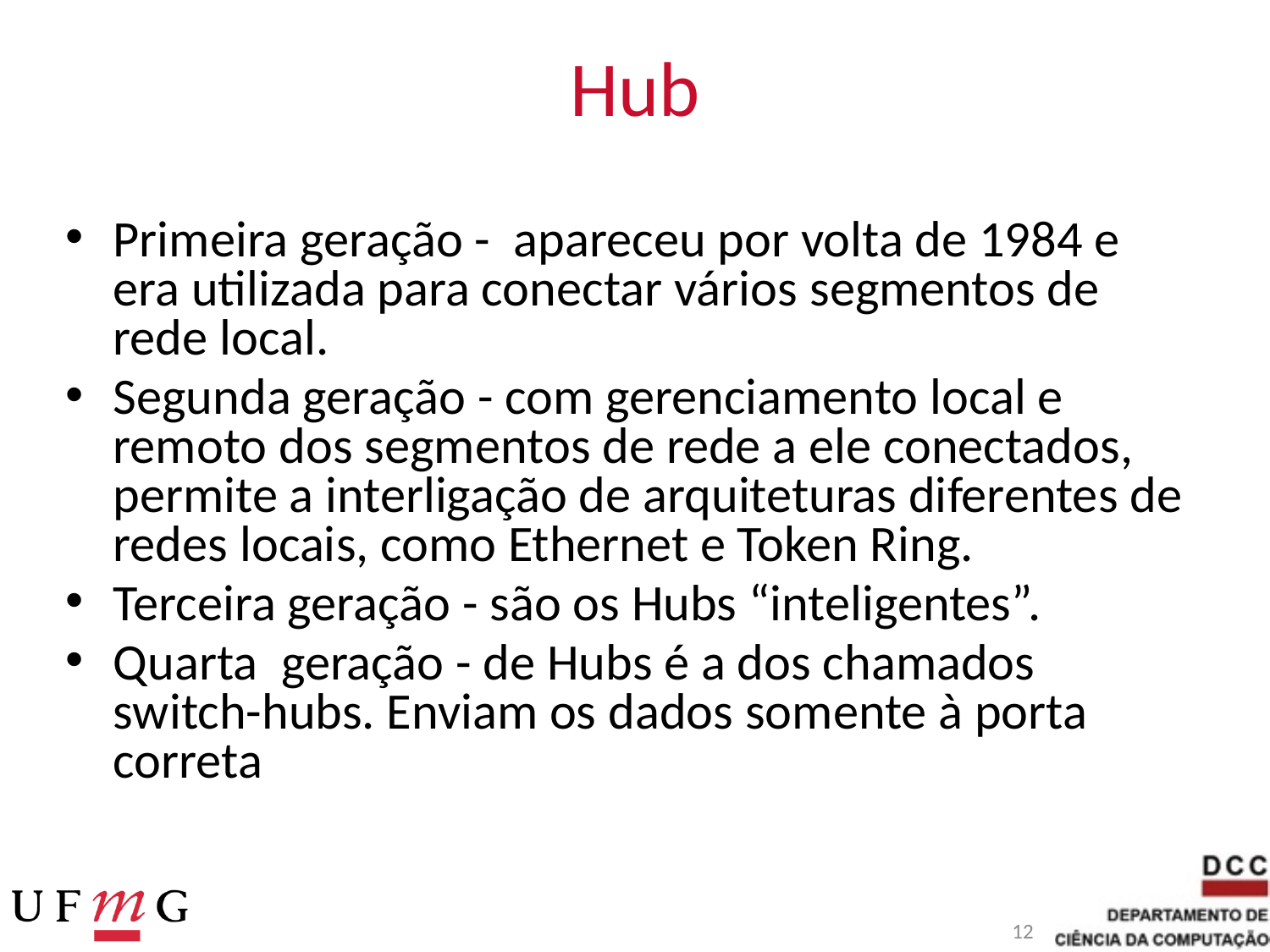

# Hub
Primeira geração -  apareceu por volta de 1984 e era utilizada para conectar vários segmentos de rede local.
Segunda geração - com gerenciamento local e remoto dos segmentos de rede a ele conectados,  permite a interligação de arquiteturas diferentes de redes locais, como Ethernet e Token Ring.
Terceira geração - são os Hubs “inteligentes”.
Quarta  geração - de Hubs é a dos chamados switch-hubs. Enviam os dados somente à porta correta
12